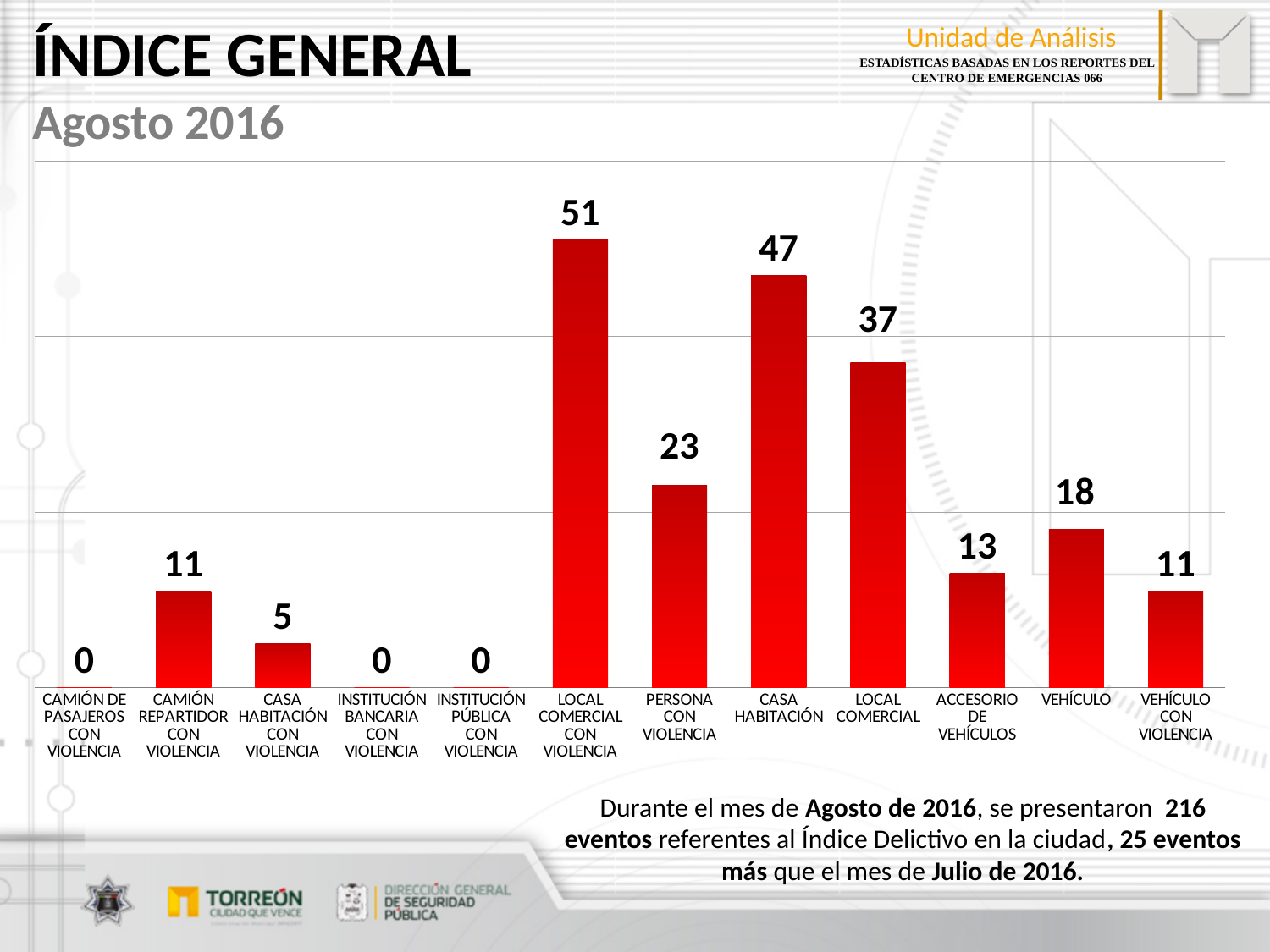

ÍNDICE GENERAL
Agosto 2016

### Chart

| Category |  |
|---|---|
| CAMIÓN DE PASAJEROS CON VIOLENCIA | 0.0 |
| CAMIÓN REPARTIDOR CON VIOLENCIA | 11.0 |
| CASA HABITACIÓN CON VIOLENCIA | 5.0 |
| INSTITUCIÓN BANCARIA CON VIOLENCIA | 0.0 |
| INSTITUCIÓN PÚBLICA CON VIOLENCIA | 0.0 |
| LOCAL COMERCIAL CON VIOLENCIA | 51.0 |
| PERSONA CON VIOLENCIA | 23.0 |
| CASA HABITACIÓN | 47.0 |
| LOCAL COMERCIAL | 37.0 |
| ACCESORIO DE VEHÍCULOS | 13.0 |
| VEHÍCULO | 18.0 |
| VEHÍCULO CON VIOLENCIA | 11.0 |
Durante el mes de Agosto de 2016, se presentaron  216 eventos referentes al Índice Delictivo en la ciudad, 25 eventos más que el mes de Julio de 2016.